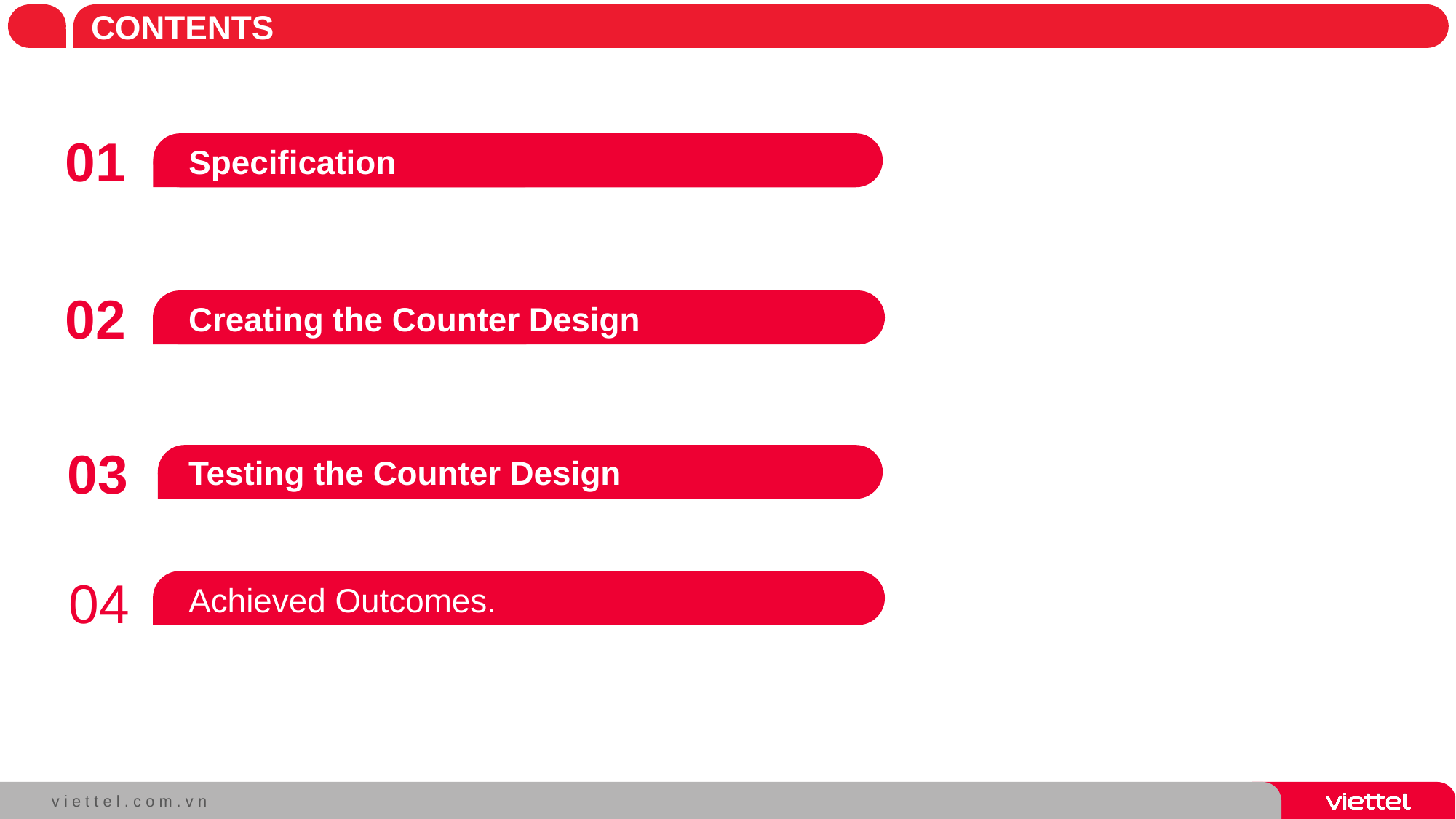

# CONTENTS
01

Specification
02

Creating the Counter Design
03

Testing the Counter Design

04

Achieved Outcomes.
Testing the Register Design